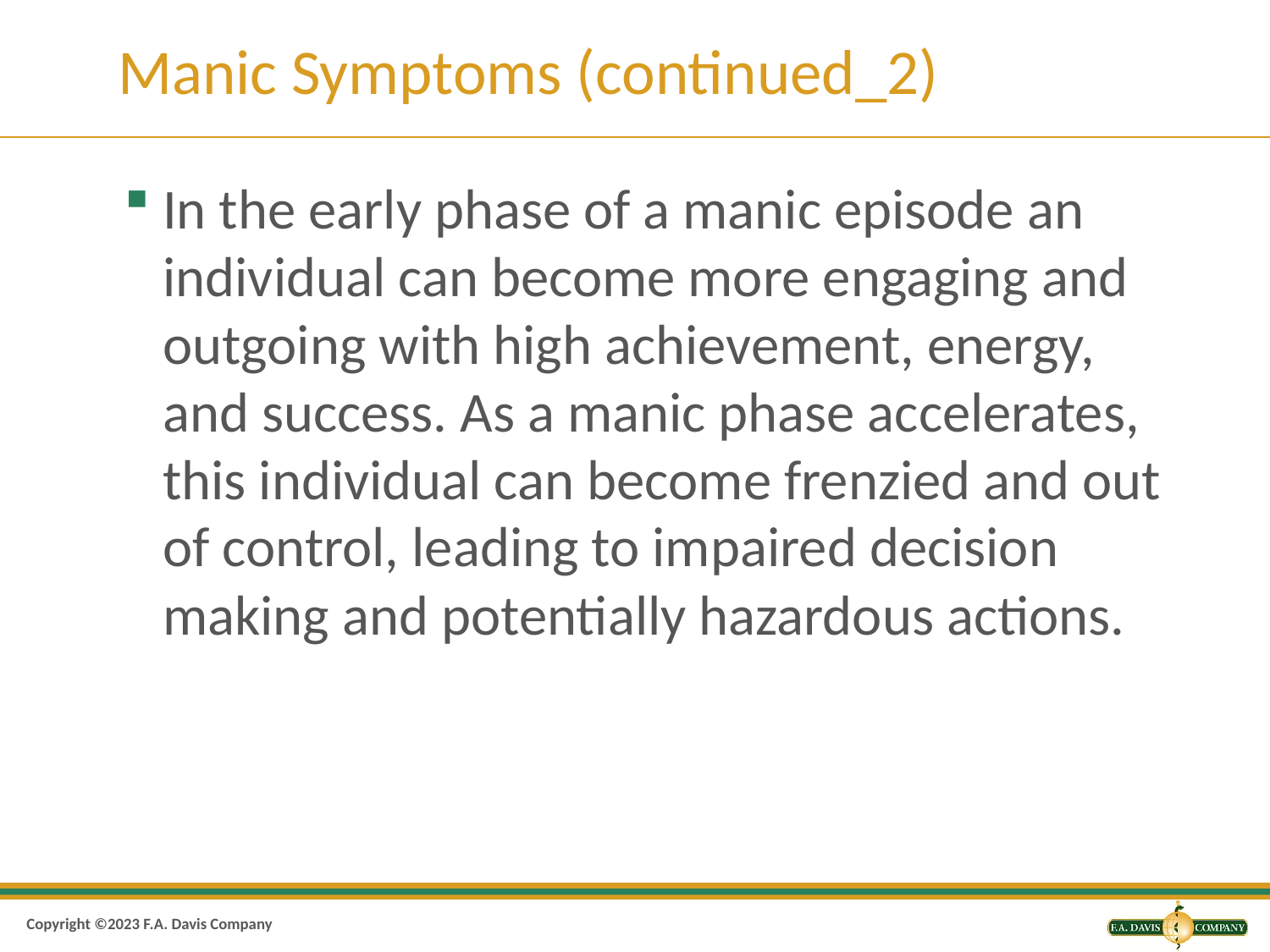

# Manic Symptoms (continued_2)
In the early phase of a manic episode an individual can become more engaging and outgoing with high achievement, energy, and success. As a manic phase accelerates, this individual can become frenzied and out of control, leading to impaired decision making and potentially hazardous actions.